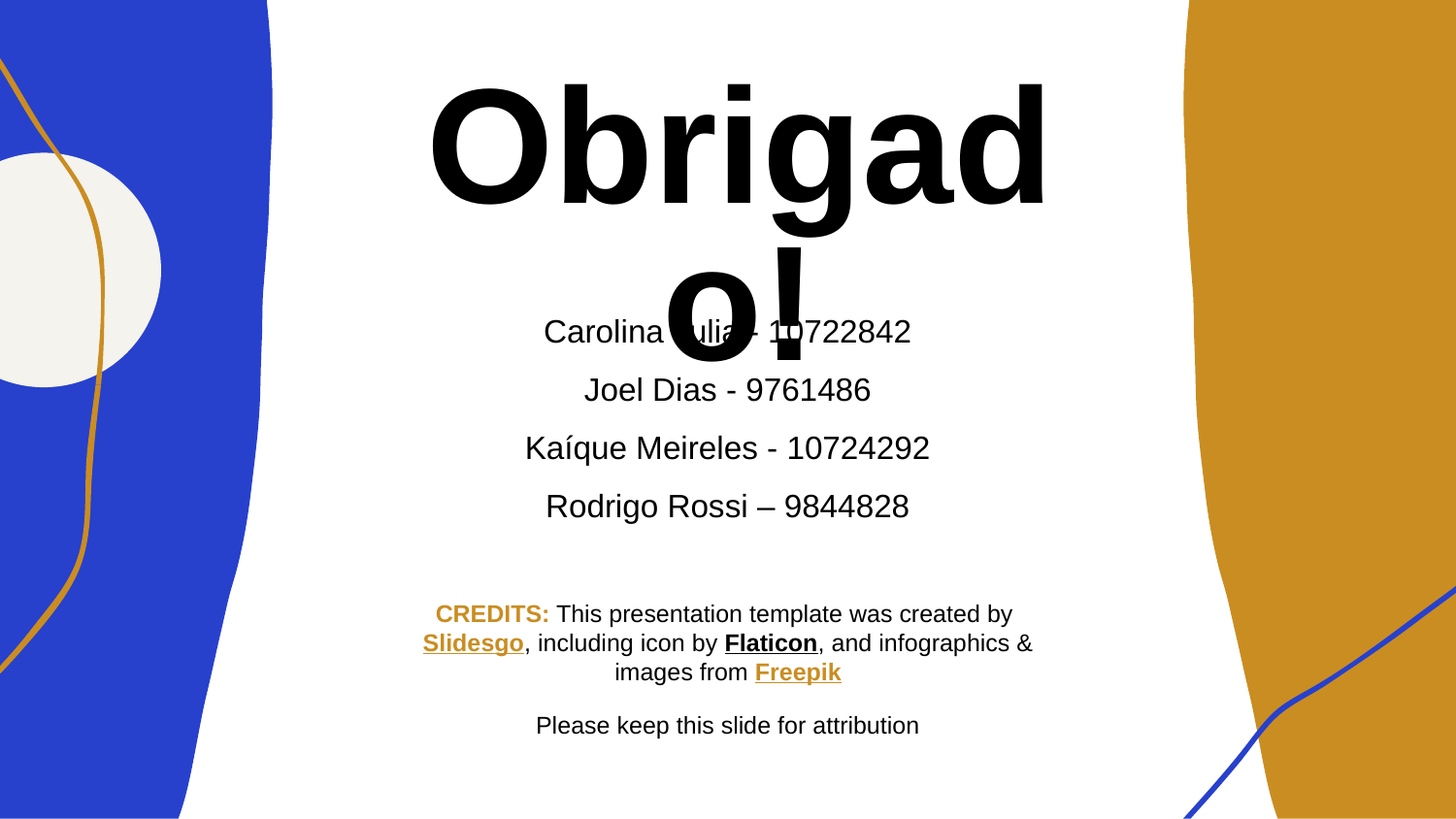

# Obrigado!
Carolina Julia - 10722842
 Joel Dias - 9761486
Kaíque Meireles - 10724292
Rodrigo Rossi – 9844828

Please keep this slide for attribution